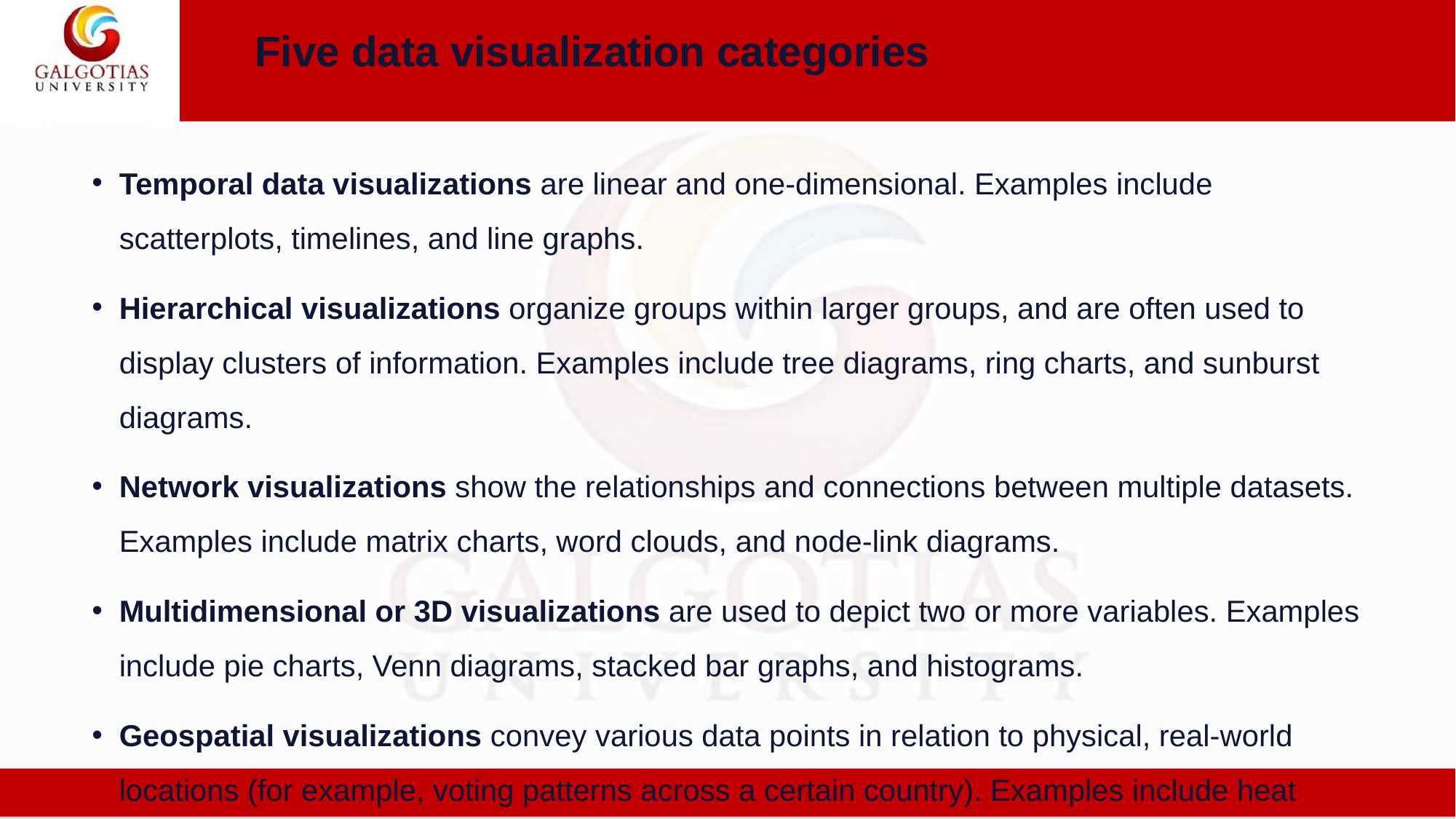

Five data visualization categories
Temporal data visualizations are linear and one-dimensional. Examples include scatterplots, timelines, and line graphs.
Hierarchical visualizations organize groups within larger groups, and are often used to display clusters of information. Examples include tree diagrams, ring charts, and sunburst diagrams.
Network visualizations show the relationships and connections between multiple datasets. Examples include matrix charts, word clouds, and node-link diagrams.
Multidimensional or 3D visualizations are used to depict two or more variables. Examples include pie charts, Venn diagrams, stacked bar graphs, and histograms.
Geospatial visualizations convey various data points in relation to physical, real-world locations (for example, voting patterns across a certain country). Examples include heat maps, cartograms, and density maps.